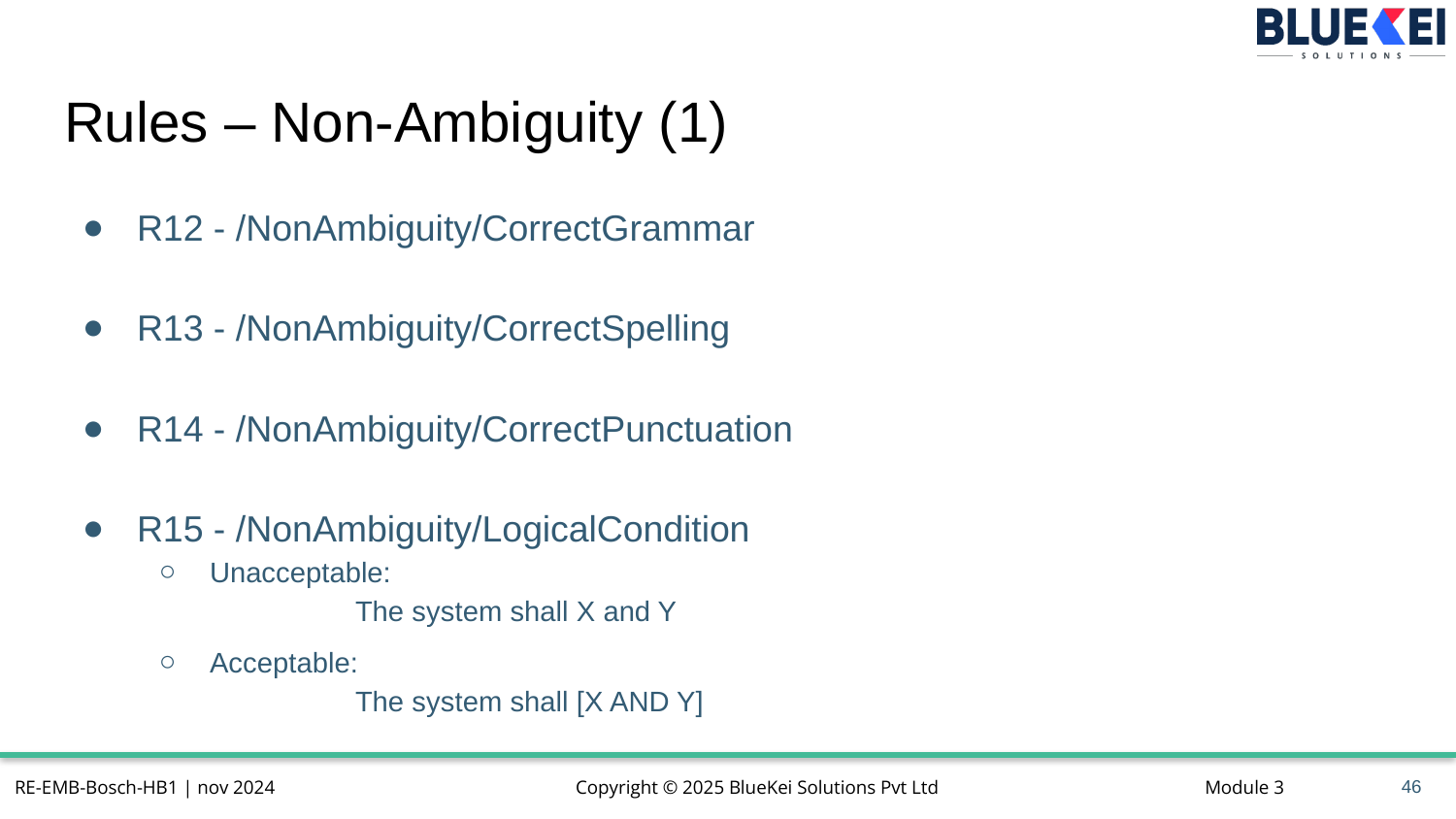

# Rules – Non-Ambiguity (1)
R12 - /NonAmbiguity/CorrectGrammar

R13 - /NonAmbiguity/CorrectSpelling

R14 - /NonAmbiguity/CorrectPunctuation

R15 - /NonAmbiguity/LogicalCondition
Unacceptable:
	The system shall X and Y
Acceptable:
	The system shall [X AND Y]
46